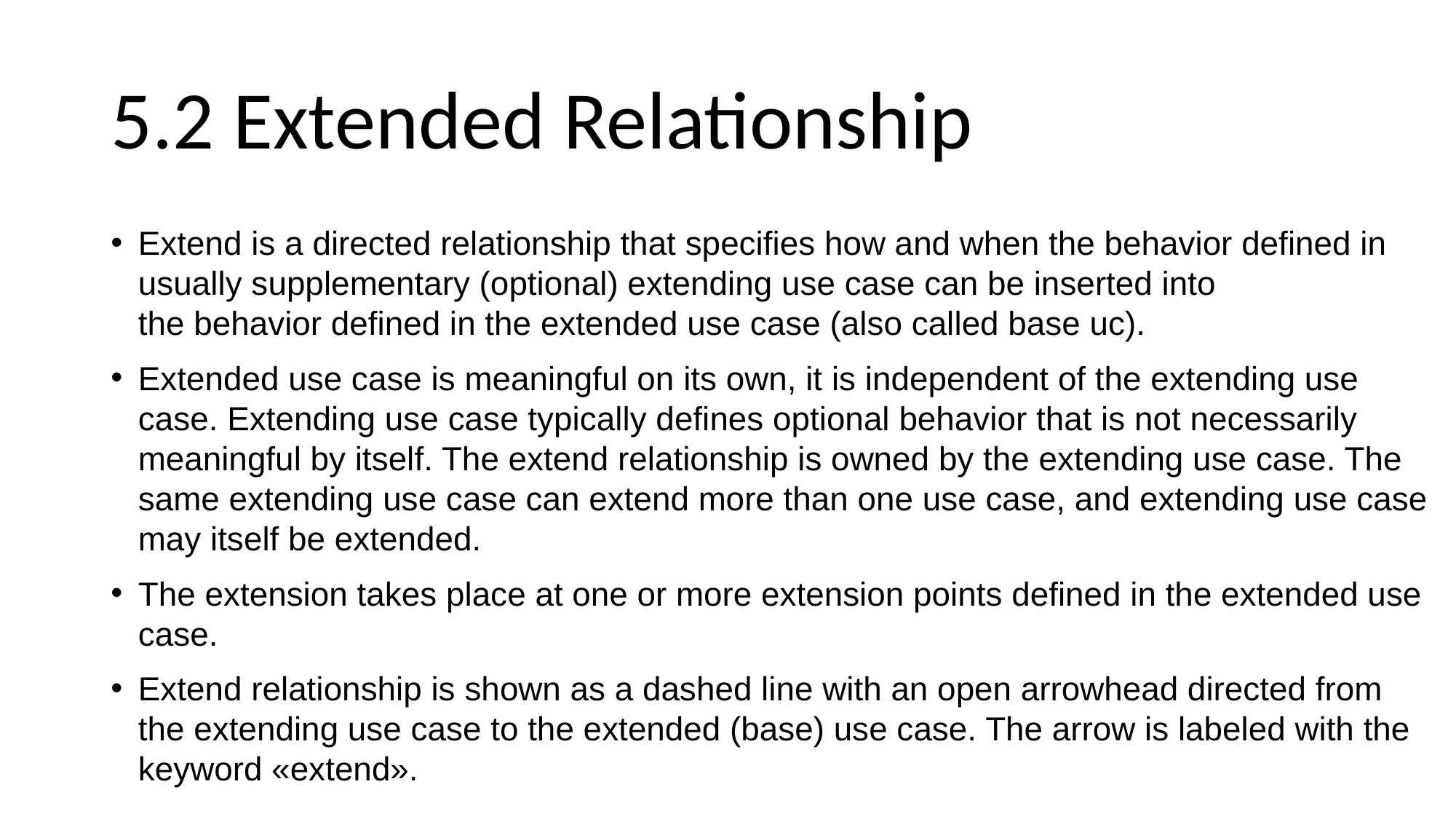

# 5.2 Extended Relationship
Extend is a directed relationship that specifies how and when the behavior defined in usually supplementary (optional) extending use case can be inserted into the behavior defined in the extended use case (also called base uc).
Extended use case is meaningful on its own, it is independent of the extending use case. Extending use case typically defines optional behavior that is not necessarily meaningful by itself. The extend relationship is owned by the extending use case. The same extending use case can extend more than one use case, and extending use case may itself be extended.
The extension takes place at one or more extension points defined in the extended use case.
Extend relationship is shown as a dashed line with an open arrowhead directed from the extending use case to the extended (base) use case. The arrow is labeled with the keyword «extend».